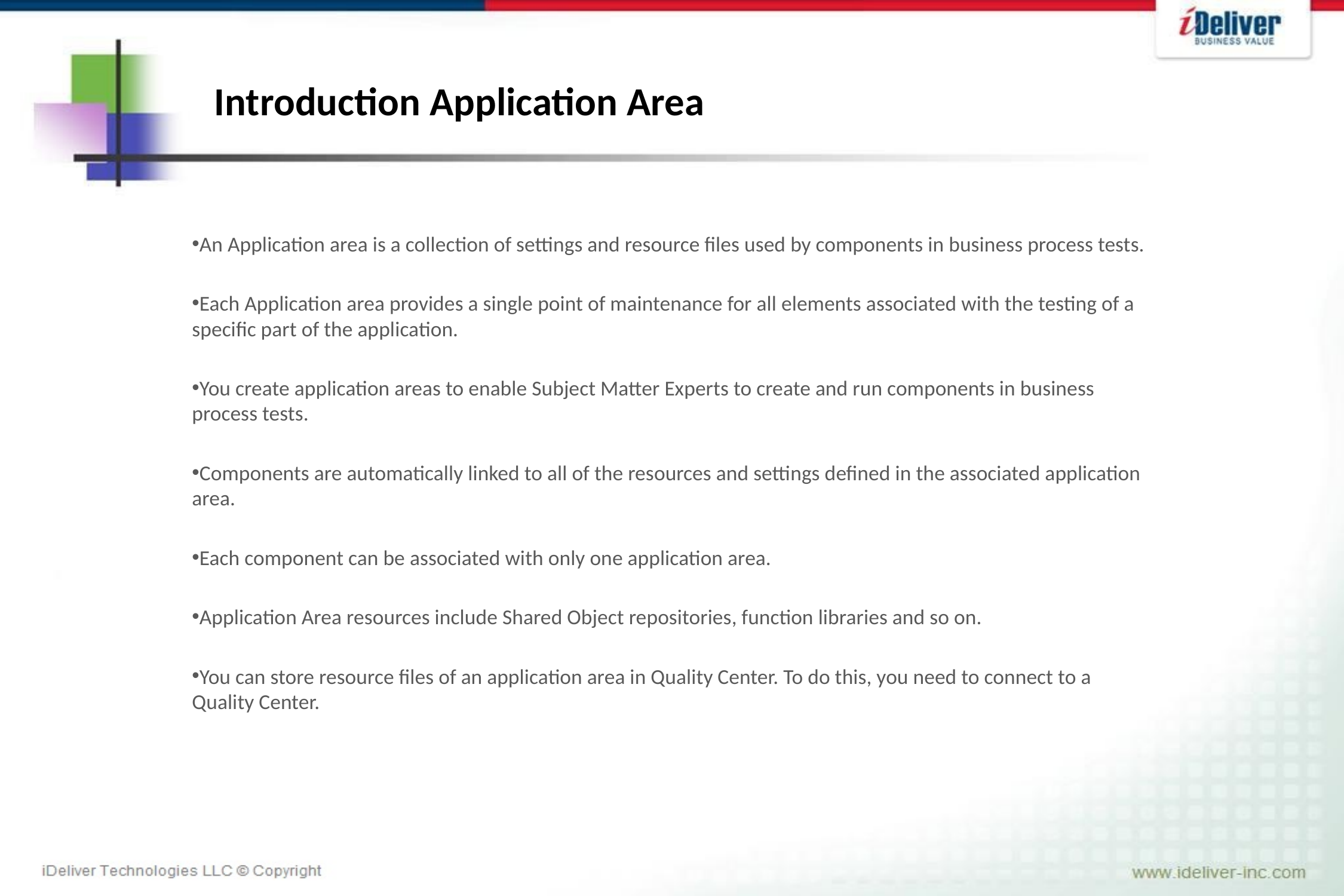

Introduction Application Area
An Application area is a collection of settings and resource files used by components in business process tests.

Each Application area provides a single point of maintenance for all elements associated with the testing of a specific part of the application.

You create application areas to enable Subject Matter Experts to create and run components in business process tests.

Components are automatically linked to all of the resources and settings defined in the associated application area.

Each component can be associated with only one application area.

Application Area resources include Shared Object repositories, function libraries and so on.

You can store resource files of an application area in Quality Center. To do this, you need to connect to a Quality Center.
#